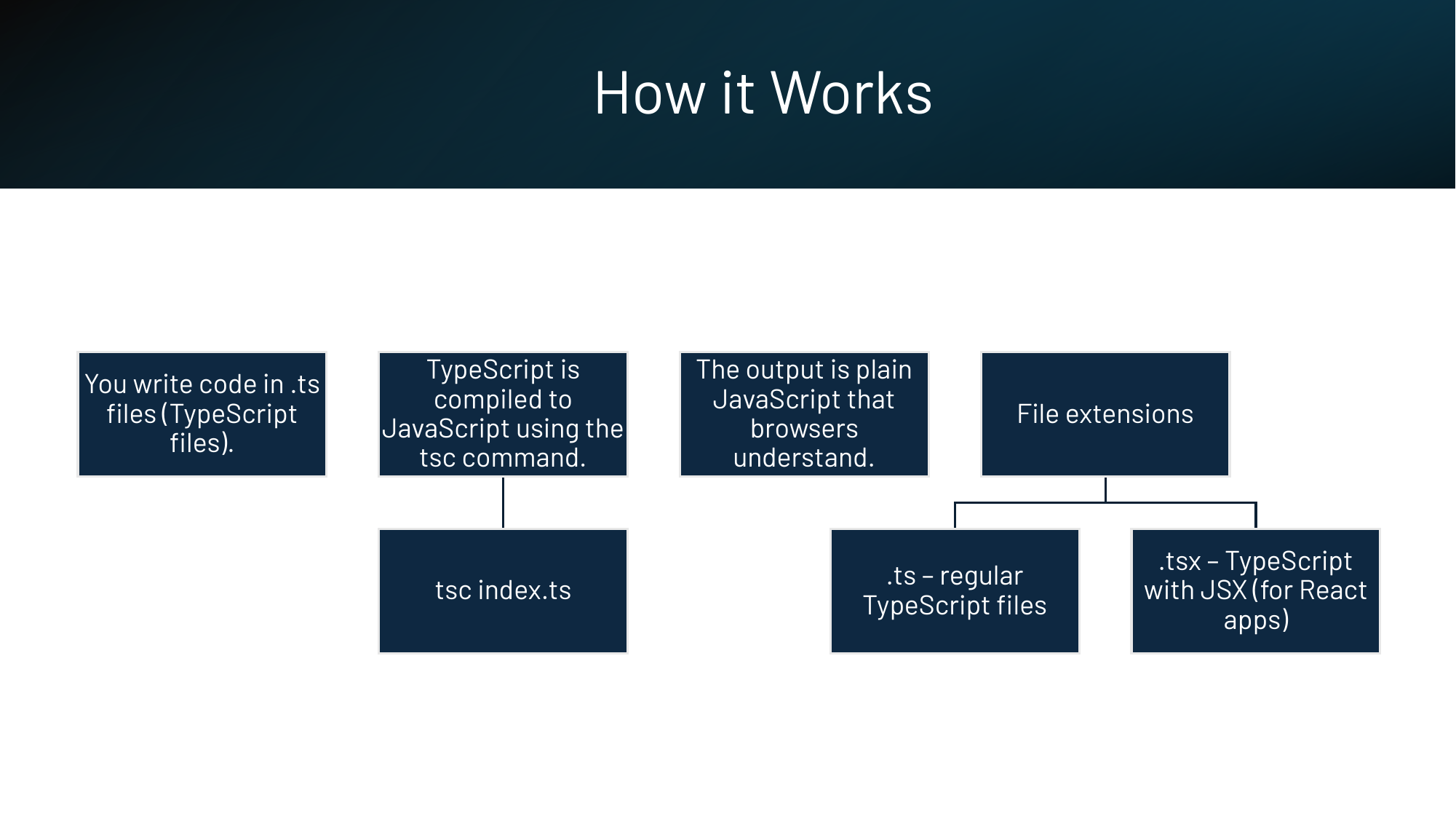

# How it Works
You write code in .ts files (TypeScript files).
TypeScript is compiled to JavaScript using the tsc command.
tsc index.ts
The output is plain JavaScript that browsers understand.
File extensions
.ts – regular TypeScript files
.tsx – TypeScript with JSX (for React apps)